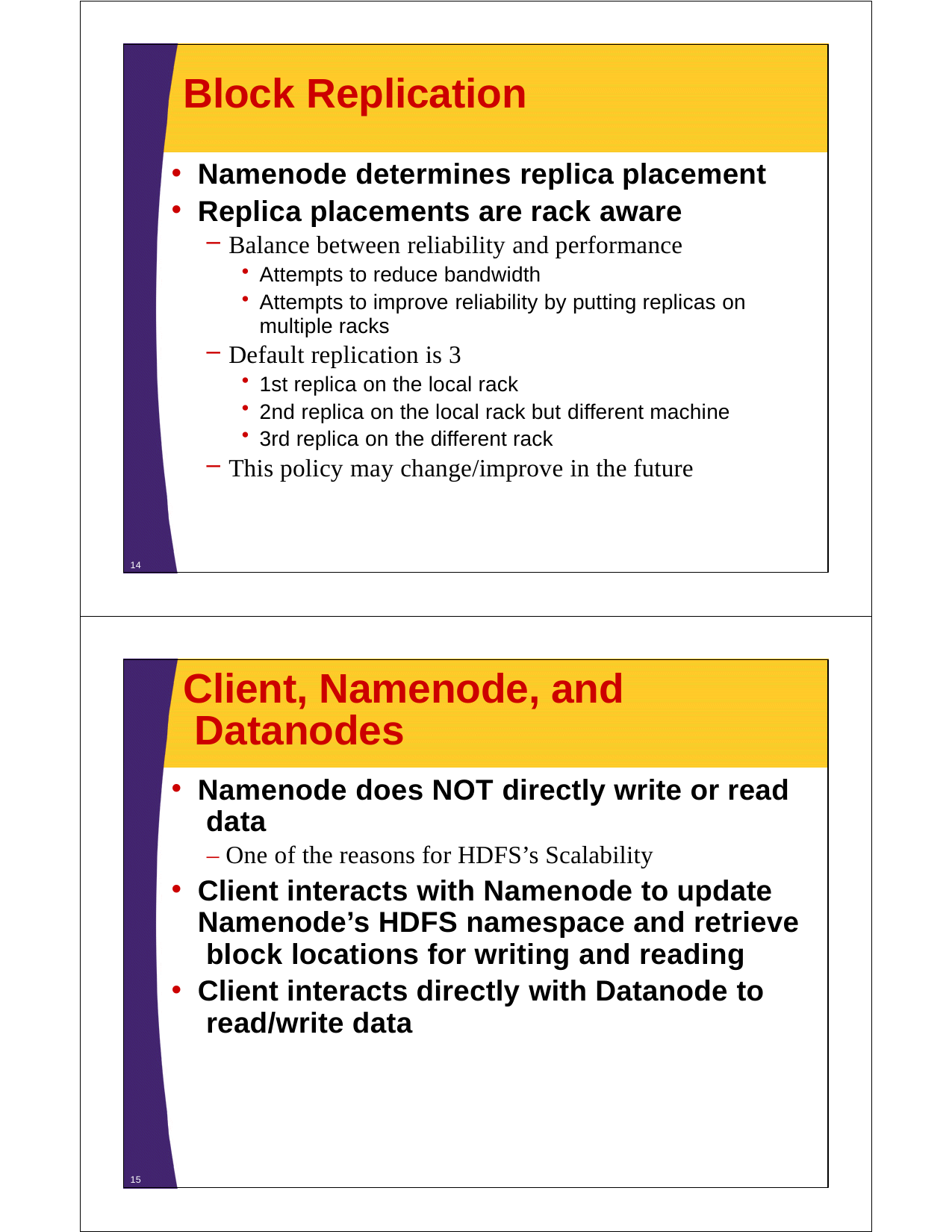

# Block Replication
Namenode determines replica placement
Replica placements are rack aware
Balance between reliability and performance
Attempts to reduce bandwidth
Attempts to improve reliability by putting replicas on  multiple racks
Default replication is 3
1st replica on the local rack
2nd replica on the local rack but different machine
3rd replica on the different rack
This policy may change/improve in the future
14

Client, Namenode, and  Datanodes
Namenode does NOT directly write or read  data
– One of the reasons for HDFS’s Scalability
Client interacts with Namenode to update  Namenode’s HDFS namespace and retrieve  block locations for writing and reading
Client interacts directly with Datanode to  read/write data
15